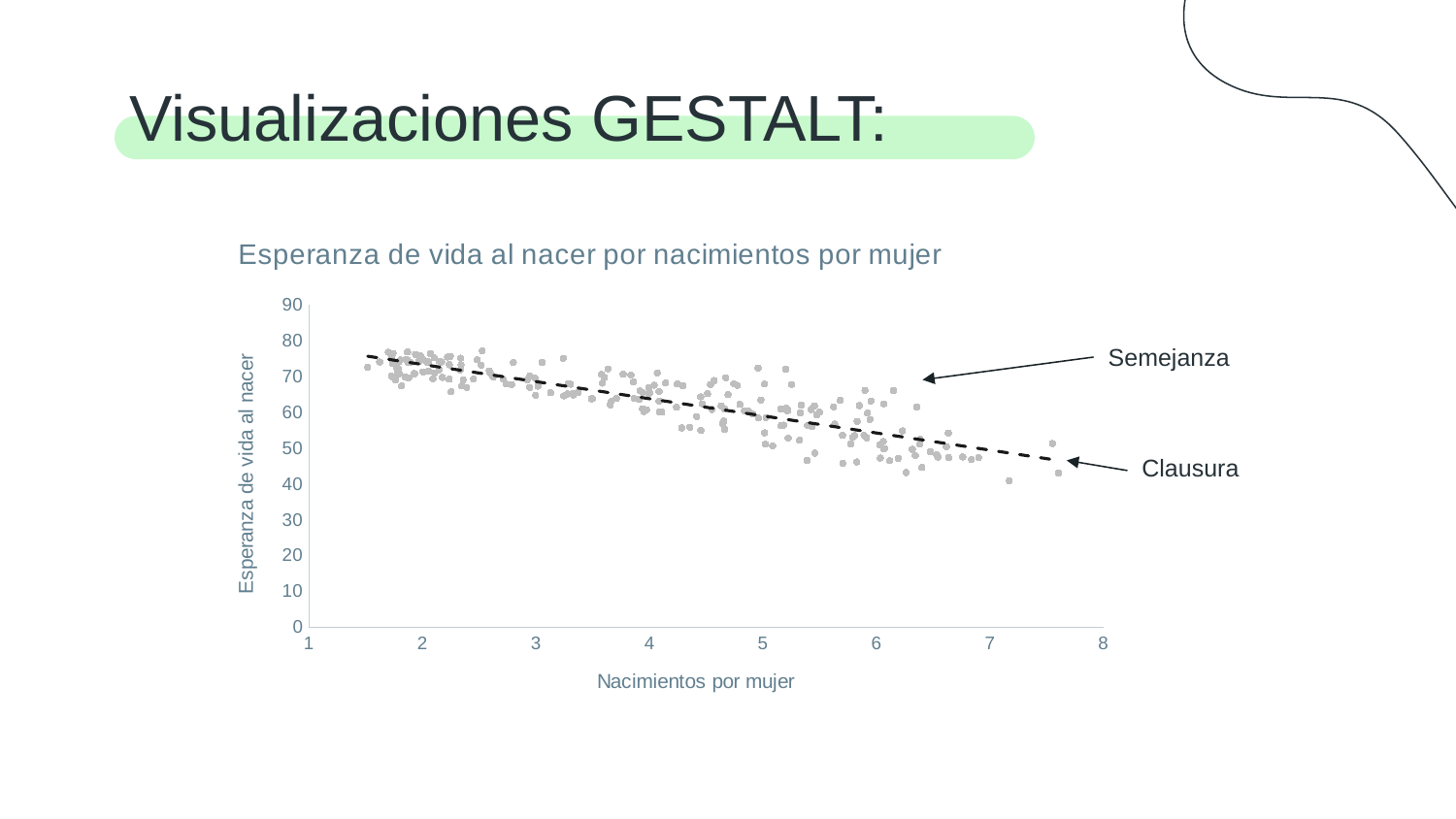

# Visualizaciones GESTALT:

### Chart: Esperanza de vida al nacer por nacimientos por mujer

| Category | Life expectancy at birth, total (years) |
|---|---|
Semejanza
Clausura